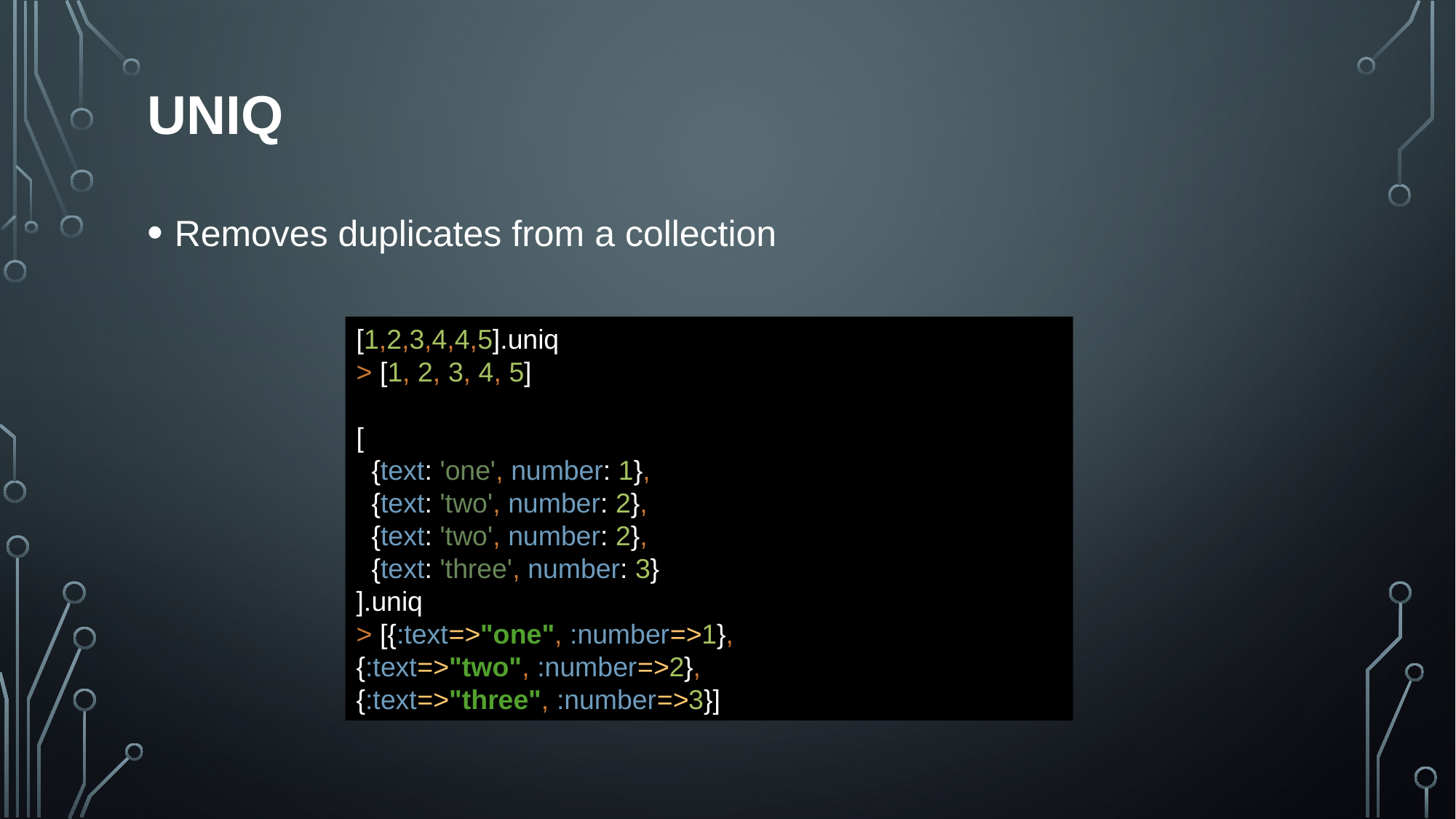

# uniq
Removes duplicates from a collection
[1,2,3,4,4,5].uniq
> [1, 2, 3, 4, 5]
[
  {text: 'one', number: 1},
  {text: 'two', number: 2},
  {text: 'two', number: 2},
  {text: 'three', number: 3}
].uniq
> [{:text=>"one", :number=>1}, {:text=>"two", :number=>2}, {:text=>"three", :number=>3}]